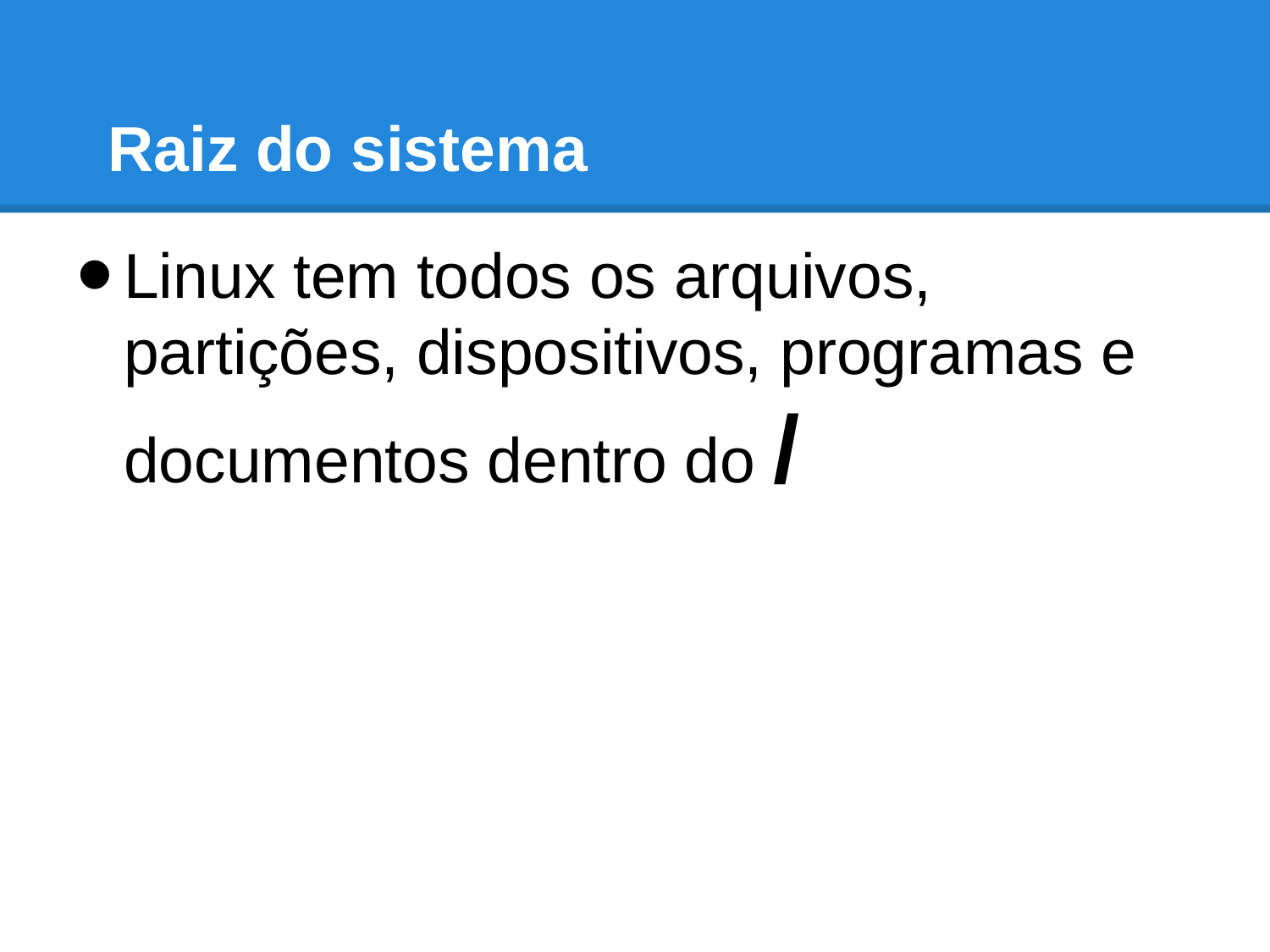

# Raiz do sistema
Linux tem todos os arquivos, partições, dispositivos, programas e documentos dentro do /